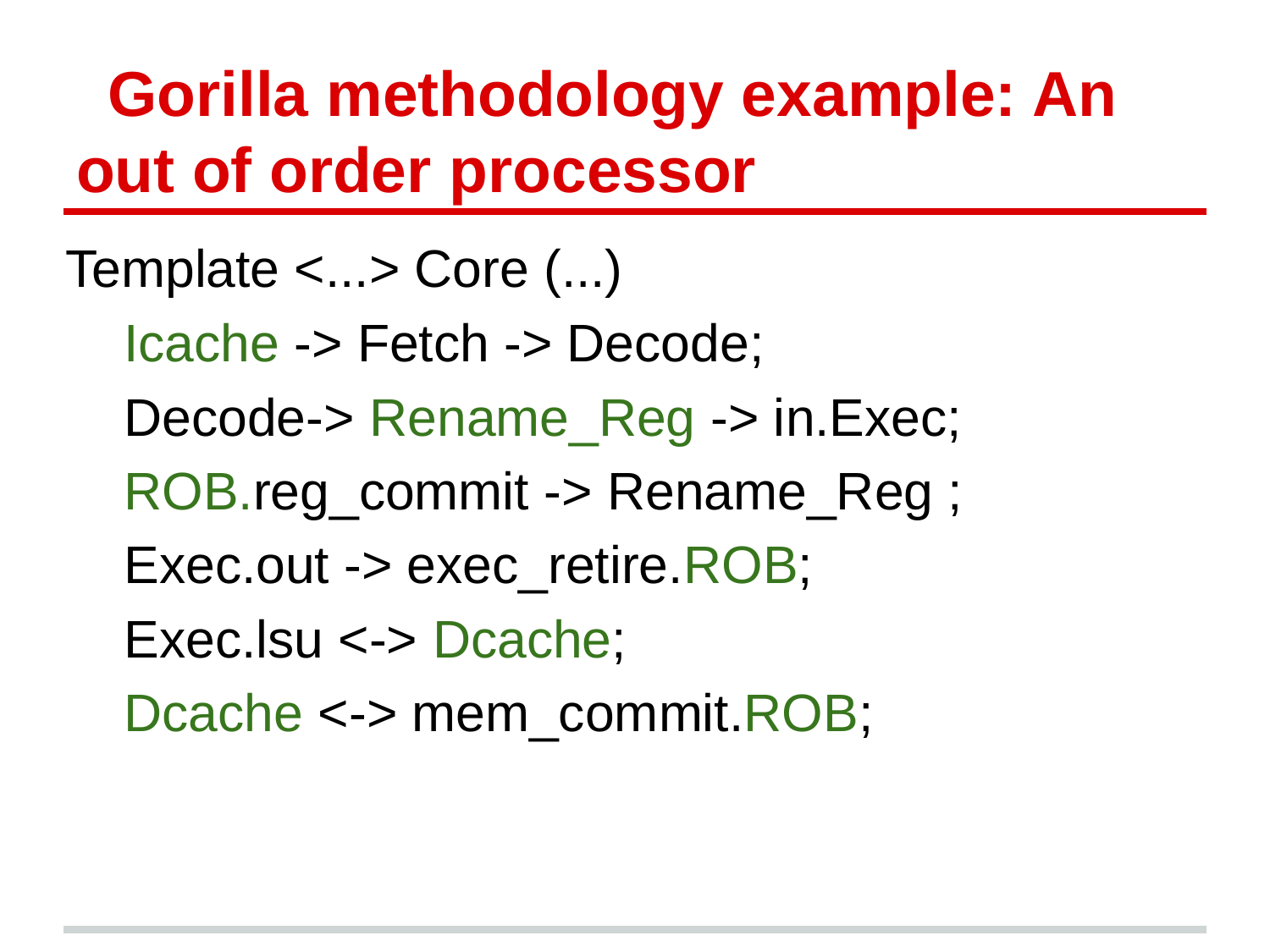

# Gorilla methodology example: An out of order processor
Template <...> Core (...)
    Icache -> Fetch -> Decode;
    Decode-> Rename_Reg -> in.Exec;
    ROB.reg_commit -> Rename_Reg ;
    Exec.out -> exec_retire.ROB;
    Exec.lsu <-> Dcache;
    Dcache <-> mem_commit.ROB;